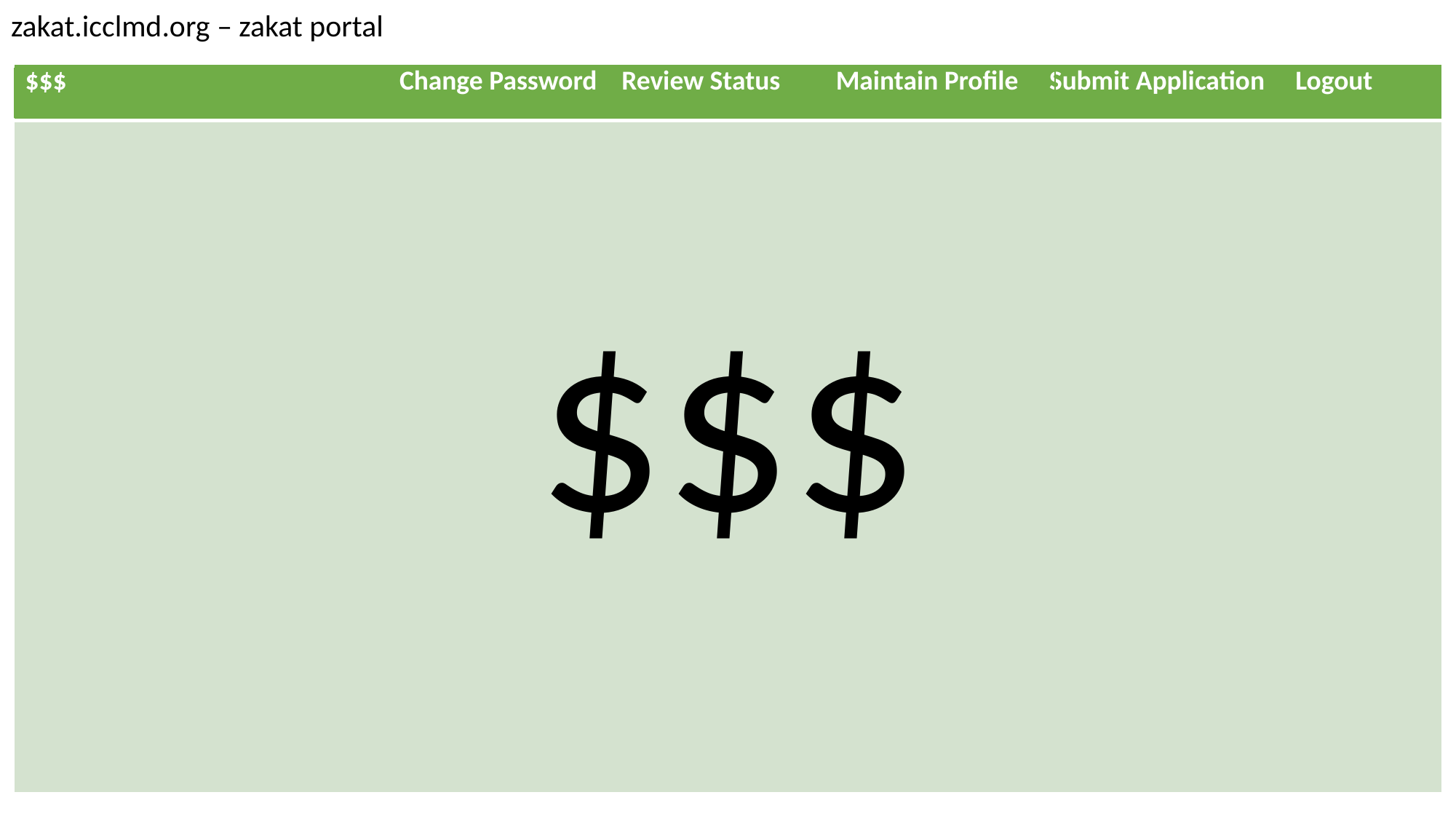

# zakat.icclmd.org – zakat portal
| $$$ Change Password Review Status Maintain Profile Submit Application Logout |
| --- |
|  |

$$$